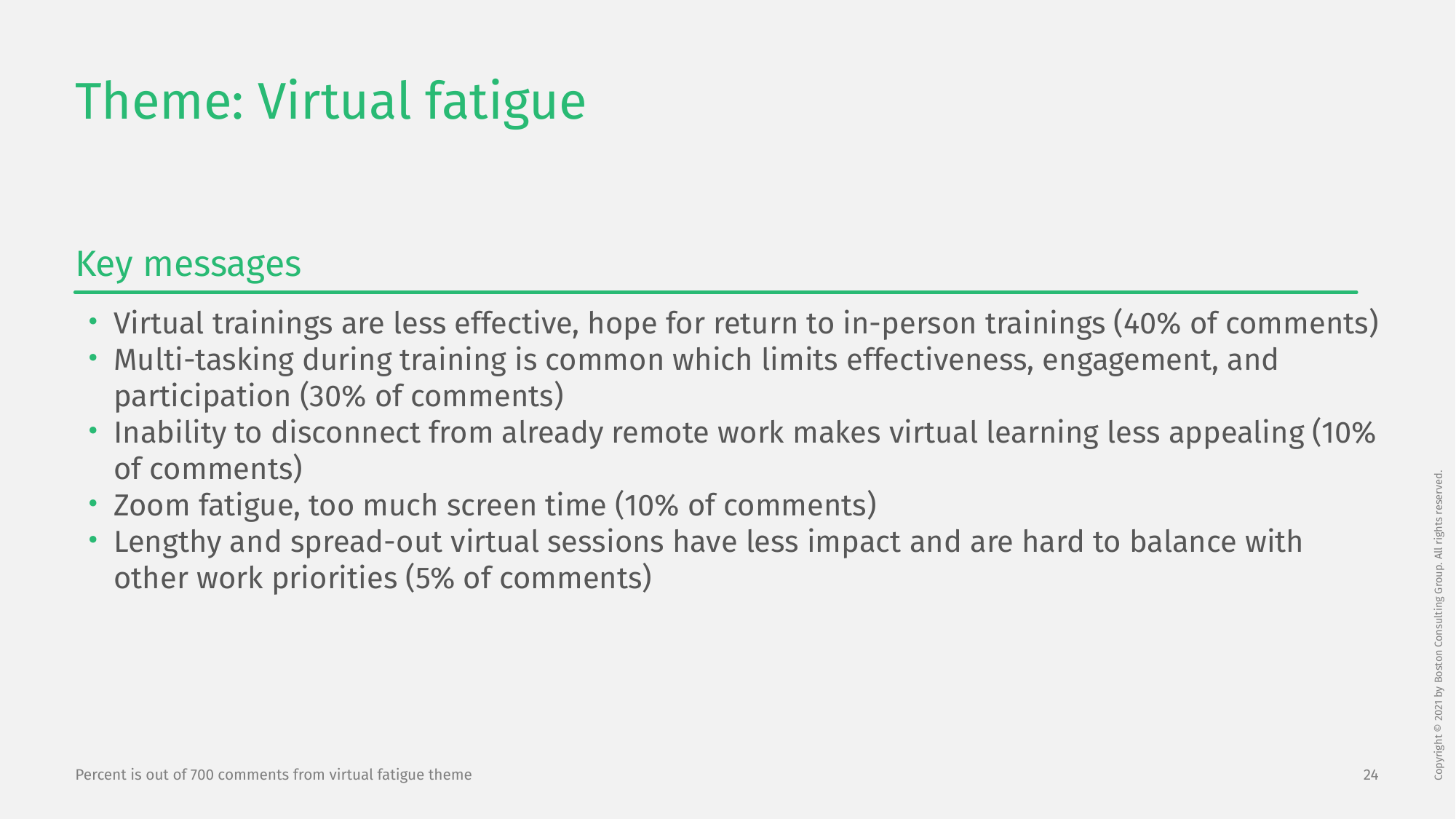

# Theme: Virtual fatigue
Key messages
Virtual trainings are less effective, hope for return to in-person trainings (40% of comments)
Multi-tasking during training is common which limits effectiveness, engagement, and participation (30% of comments)
Inability to disconnect from already remote work makes virtual learning less appealing (10% of comments)
Zoom fatigue, too much screen time (10% of comments)
Lengthy and spread-out virtual sessions have less impact and are hard to balance with other work priorities (5% of comments)

Percent is out of 700 comments from virtual fatigue theme